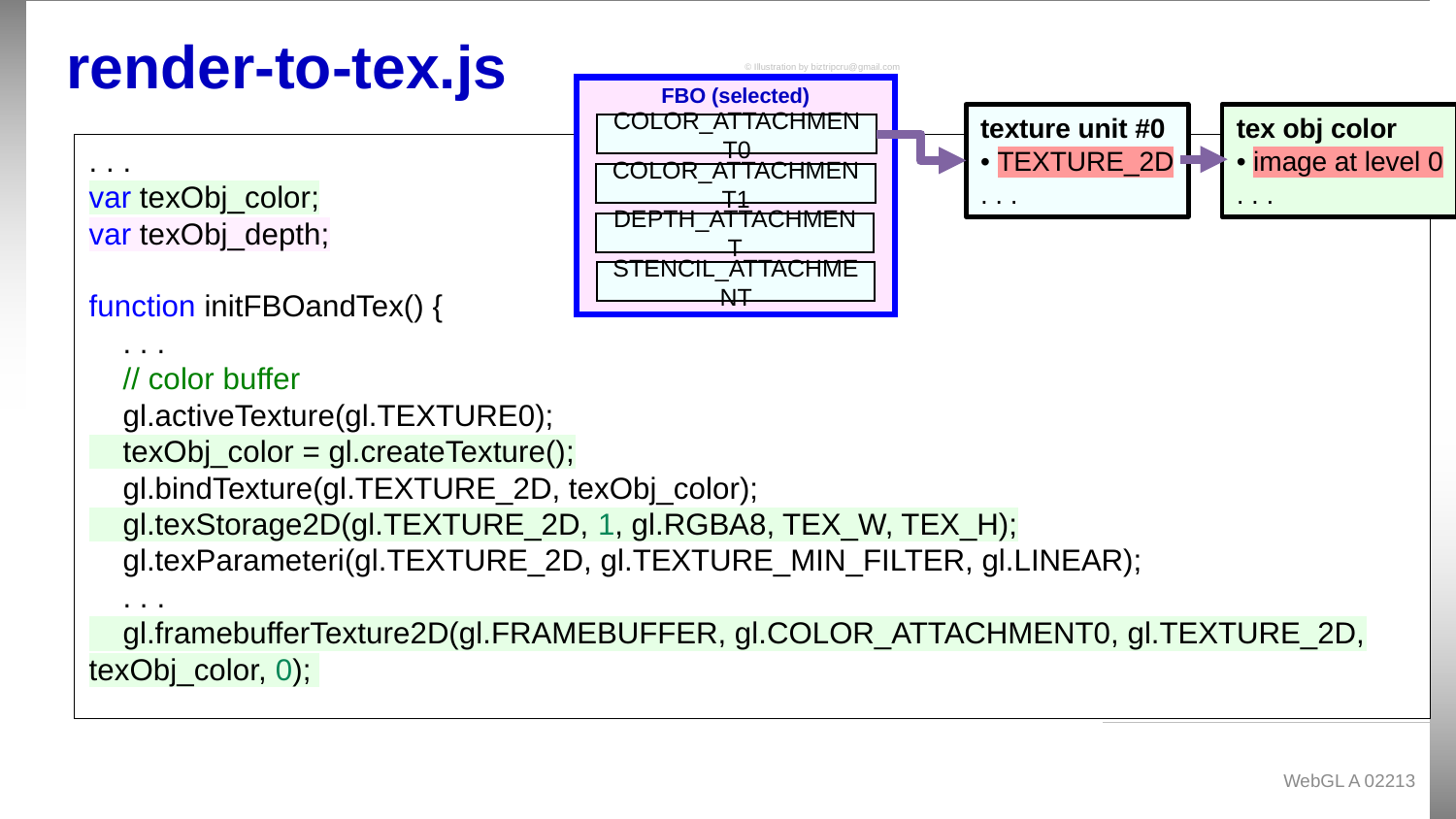

# render-to-tex.js
© Illustration by biztripcru@gmail.com
FBO (selected)
COLOR_ATTACHMENT0
COLOR_ATTACHMENT1
DEPTH_ATTACHMENT
STENCIL_ATTACHMENT
texture unit #0
• TEXTURE_2D
. . .
tex obj color
• image at level 0
. . .
. . .
var texObj_color;
var texObj_depth;
function initFBOandTex() {
    . . .
    // color buffer
    gl.activeTexture(gl.TEXTURE0);
    texObj_color = gl.createTexture();
    gl.bindTexture(gl.TEXTURE_2D, texObj_color);
    gl.texStorage2D(gl.TEXTURE_2D, 1, gl.RGBA8, TEX_W, TEX_H);
    gl.texParameteri(gl.TEXTURE_2D, gl.TEXTURE_MIN_FILTER, gl.LINEAR);
    . . .
    gl.framebufferTexture2D(gl.FRAMEBUFFER, gl.COLOR_ATTACHMENT0, gl.TEXTURE_2D, texObj_color, 0);
WebGL A 02213